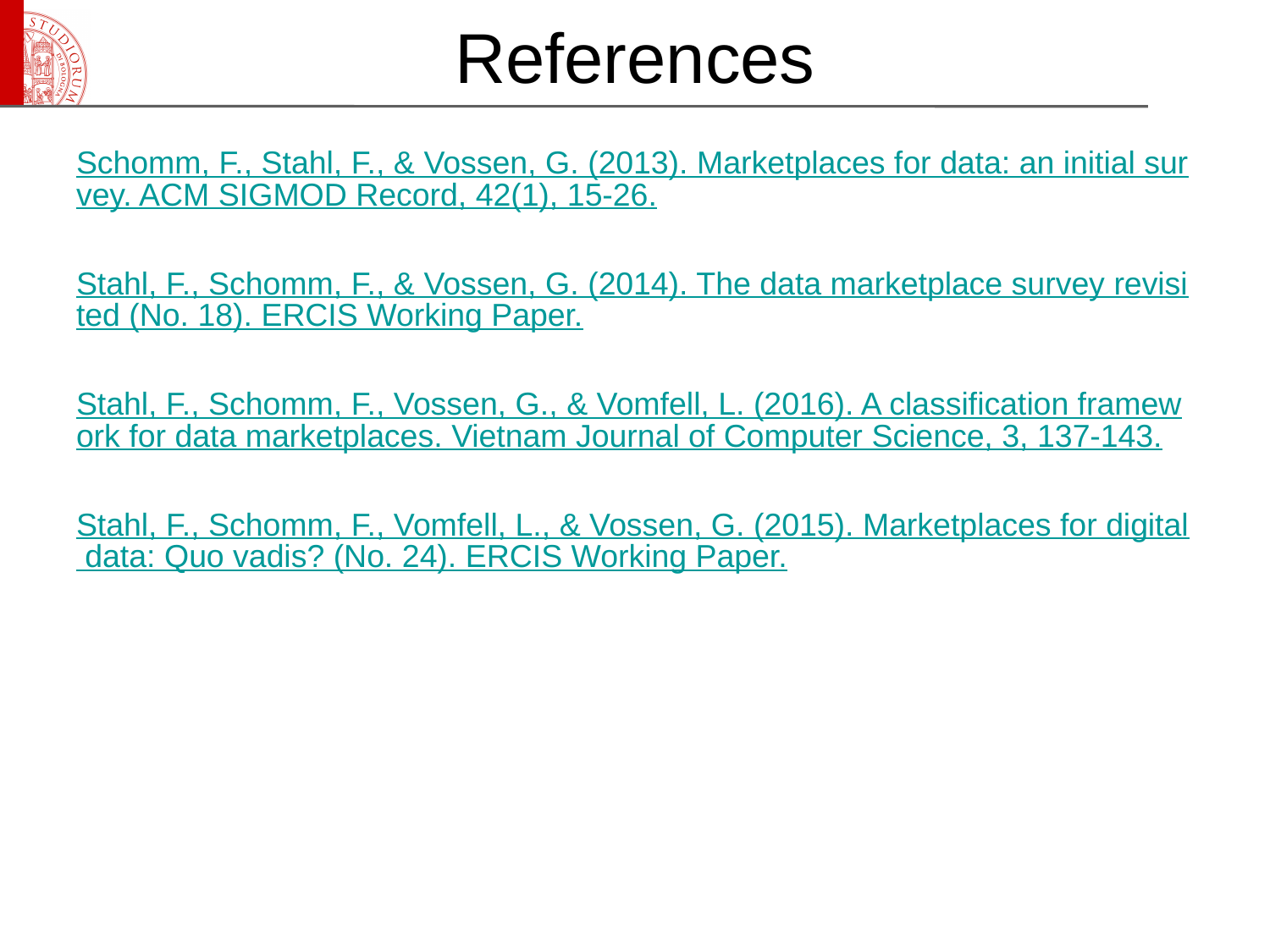

# References
Schomm, F., Stahl, F., & Vossen, G. (2013). Marketplaces for data: an initial survey. ACM SIGMOD Record, 42(1), 15-26.

Stahl, F., Schomm, F., & Vossen, G. (2014). The data marketplace survey revisited (No. 18). ERCIS Working Paper.

Stahl, F., Schomm, F., Vossen, G., & Vomfell, L. (2016). A classification framework for data marketplaces. Vietnam Journal of Computer Science, 3, 137-143.

Stahl, F., Schomm, F., Vomfell, L., & Vossen, G. (2015). Marketplaces for digital data: Quo vadis? (No. 24). ERCIS Working Paper.